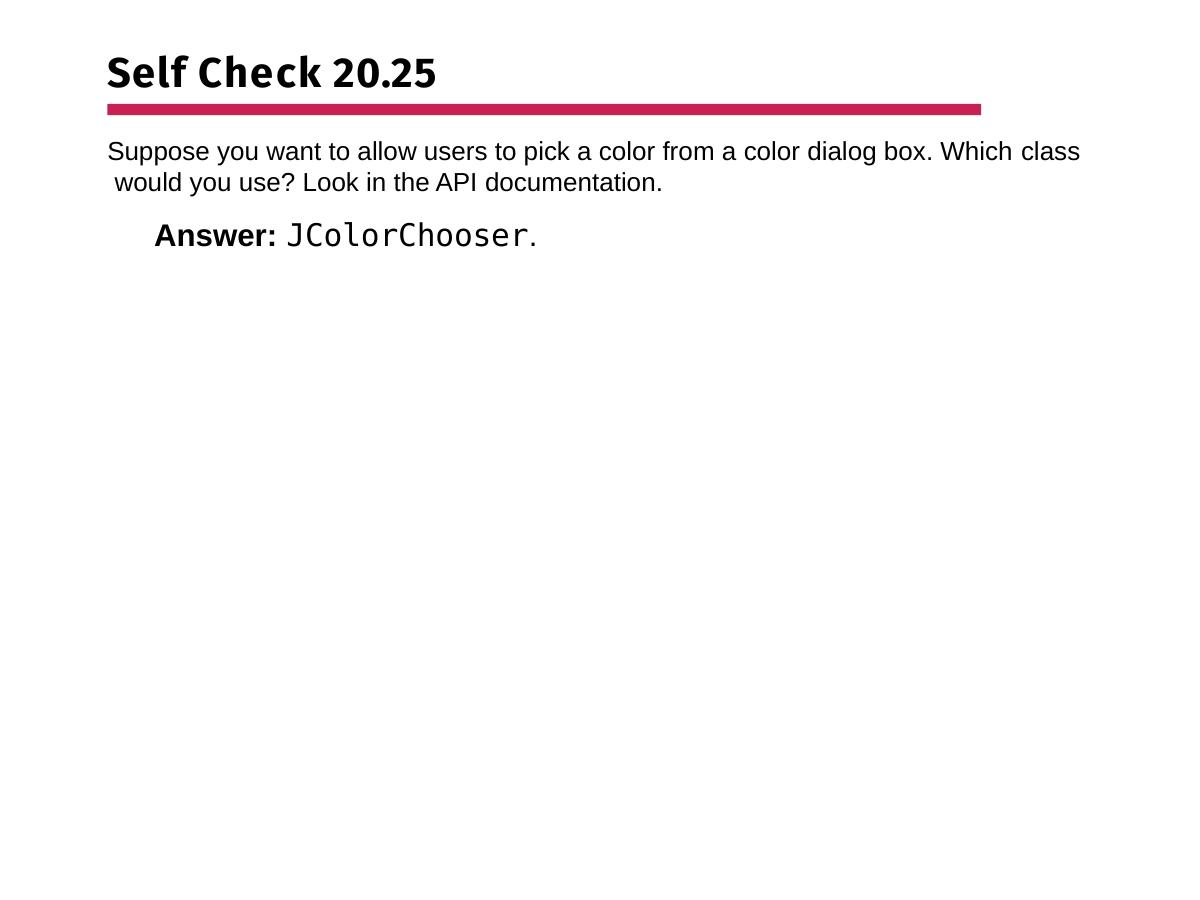

# Self Check 20.25

Suppose you want to allow users to pick a color from a color dialog box. Which class  would you use? Look in the API documentation.
Answer: JColorChooser.